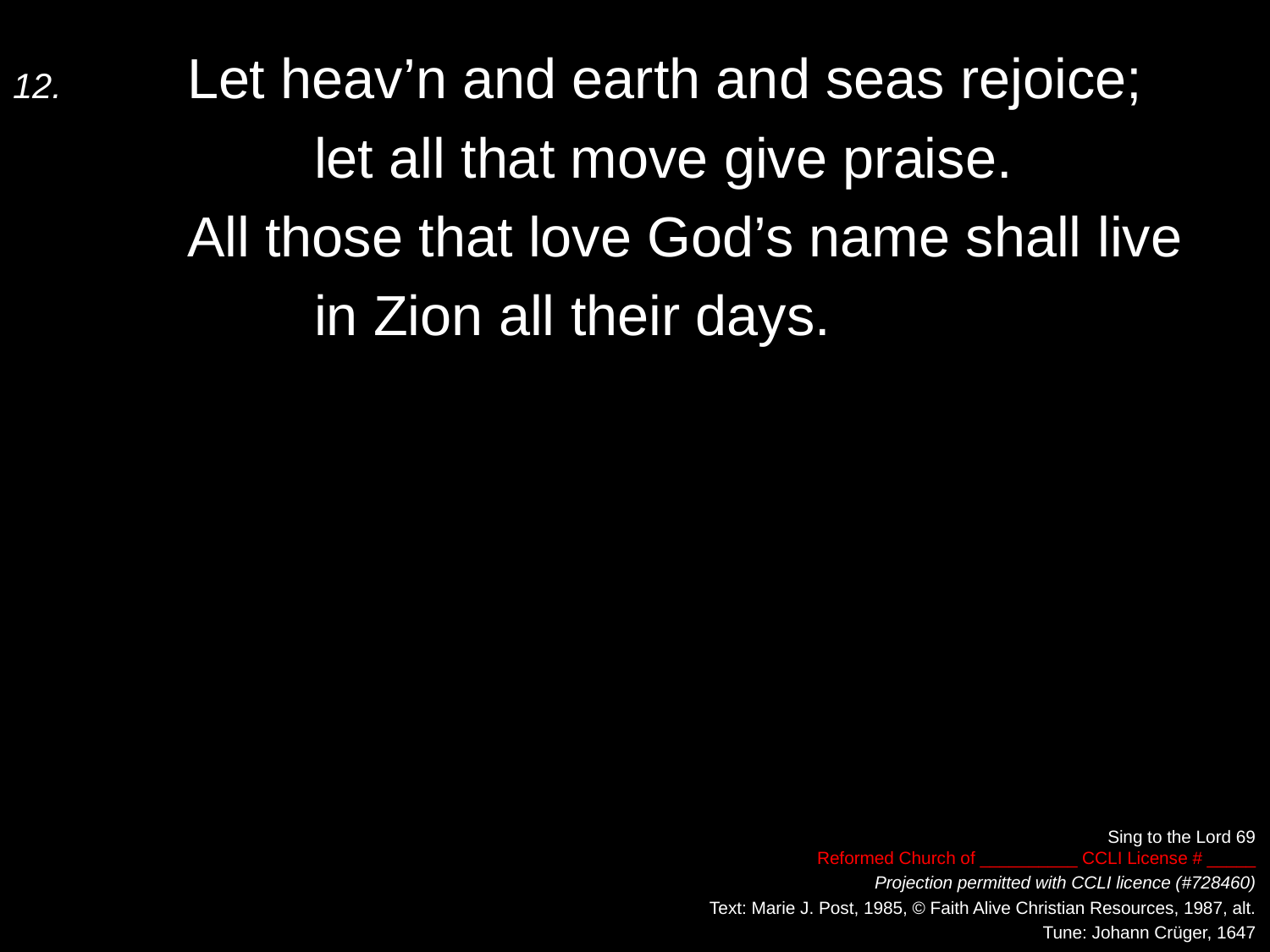

12.	Let heav’n and earth and seas rejoice;
		let all that move give praise.
	All those that love God’s name shall live
		in Zion all their days.
Sing to the Lord 69
Reformed Church of __________ CCLI License # _____
Projection permitted with CCLI licence (#728460)
Text: Marie J. Post, 1985, © Faith Alive Christian Resources, 1987, alt.
Tune: Johann Crüger, 1647